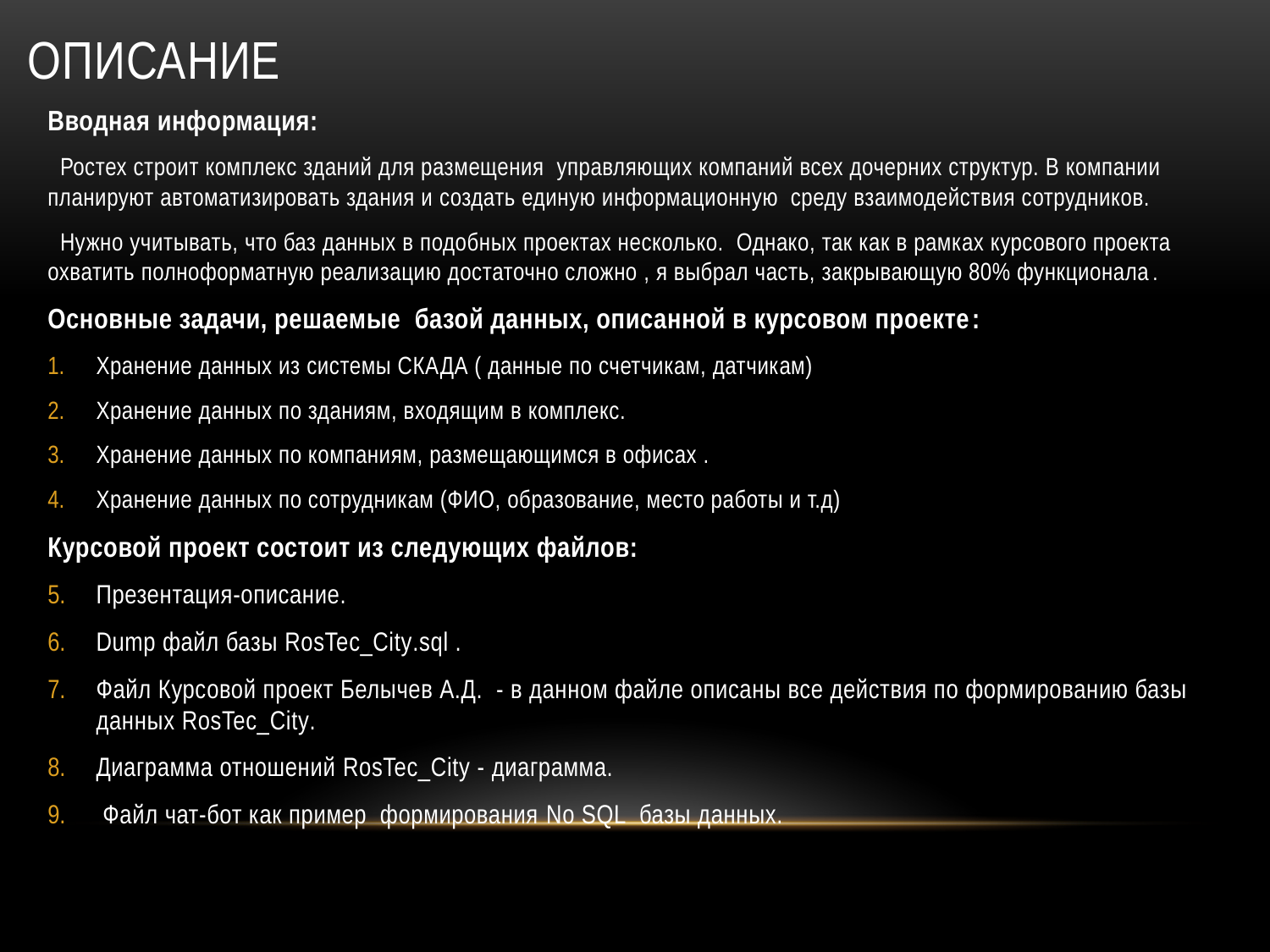

# Описание
Вводная информация:
  Ростех строит комплекс зданий для размещения  управляющих компаний всех дочерних структур. В компании планируют автоматизировать здания и создать единую информационную  среду взаимодействия сотрудников.
  Нужно учитывать, что баз данных в подобных проектах несколько.  Однако, так как в рамках курсового проекта охватить полноформатную реализацию достаточно сложно , я выбрал часть, закрывающую 80% функционала.
Основные задачи, решаемые  базой данных, описанной в курсовом проекте:
Хранение данных из системы СКАДА ( данные по счетчикам, датчикам)
Хранение данных по зданиям, входящим в комплекс.
Хранение данных по компаниям, размещающимся в офисах .
Хранение данных по сотрудникам (ФИО, образование, место работы и т.д)
Курсовой проект состоит из следующих файлов:
Презентация-описание.
Dump файл базы RosTeс_City.sql .
Файл Курсовой проект Белычев А.Д.  - в данном файле описаны все действия по формированию базы данных RosTeс_City.
Диаграмма отношений RosTeс_City - диаграмма.
 Файл чат-бот как пример  формирования No SQL  базы данных.